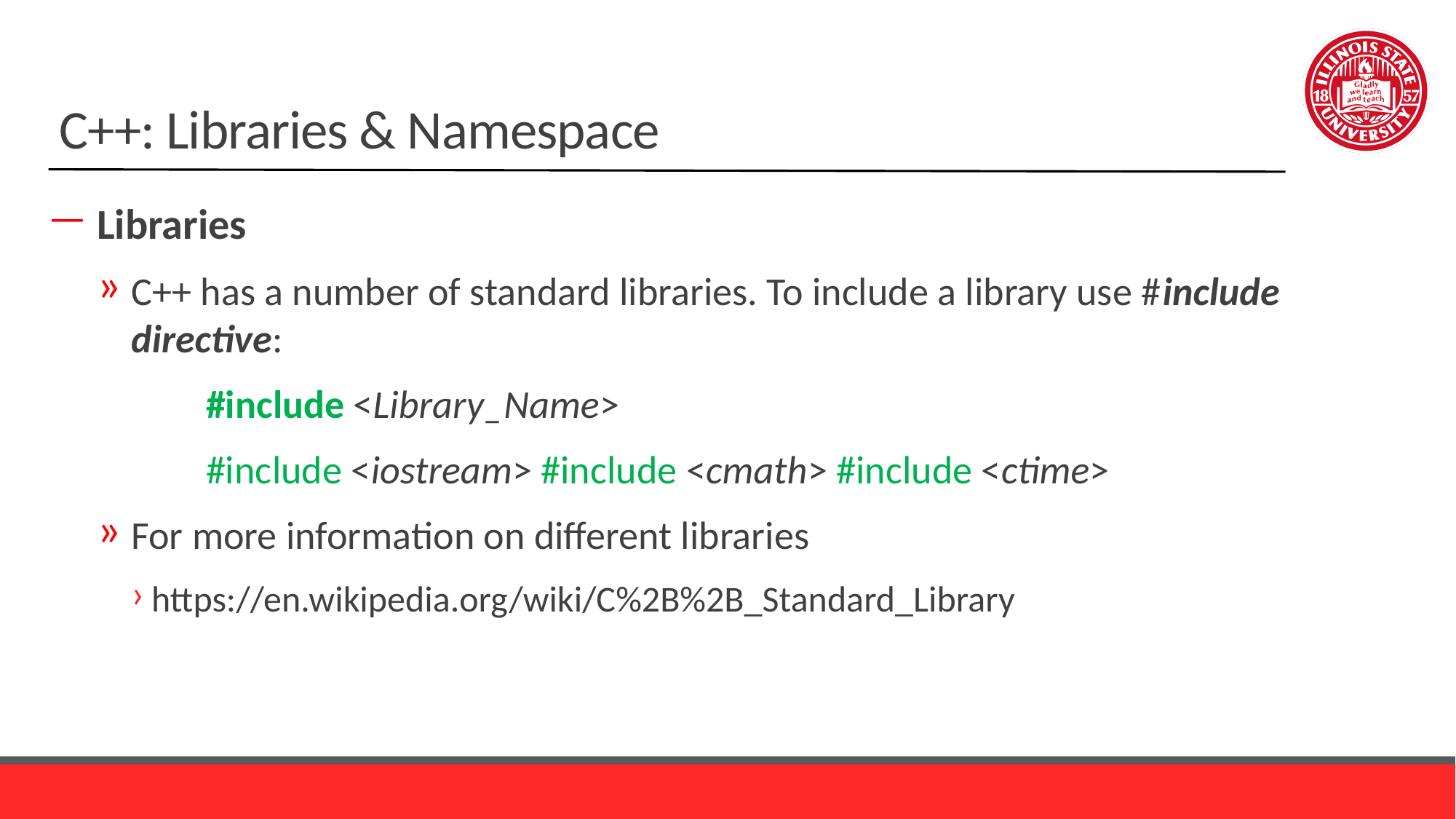

# C++: Libraries & Namespace
Libraries
C++ has a number of standard libraries. To include a library use #include directive:
	#include <Library_Name>
	#include <iostream> #include <cmath> #include <ctime>
For more information on different libraries
https://en.wikipedia.org/wiki/C%2B%2B_Standard_Library